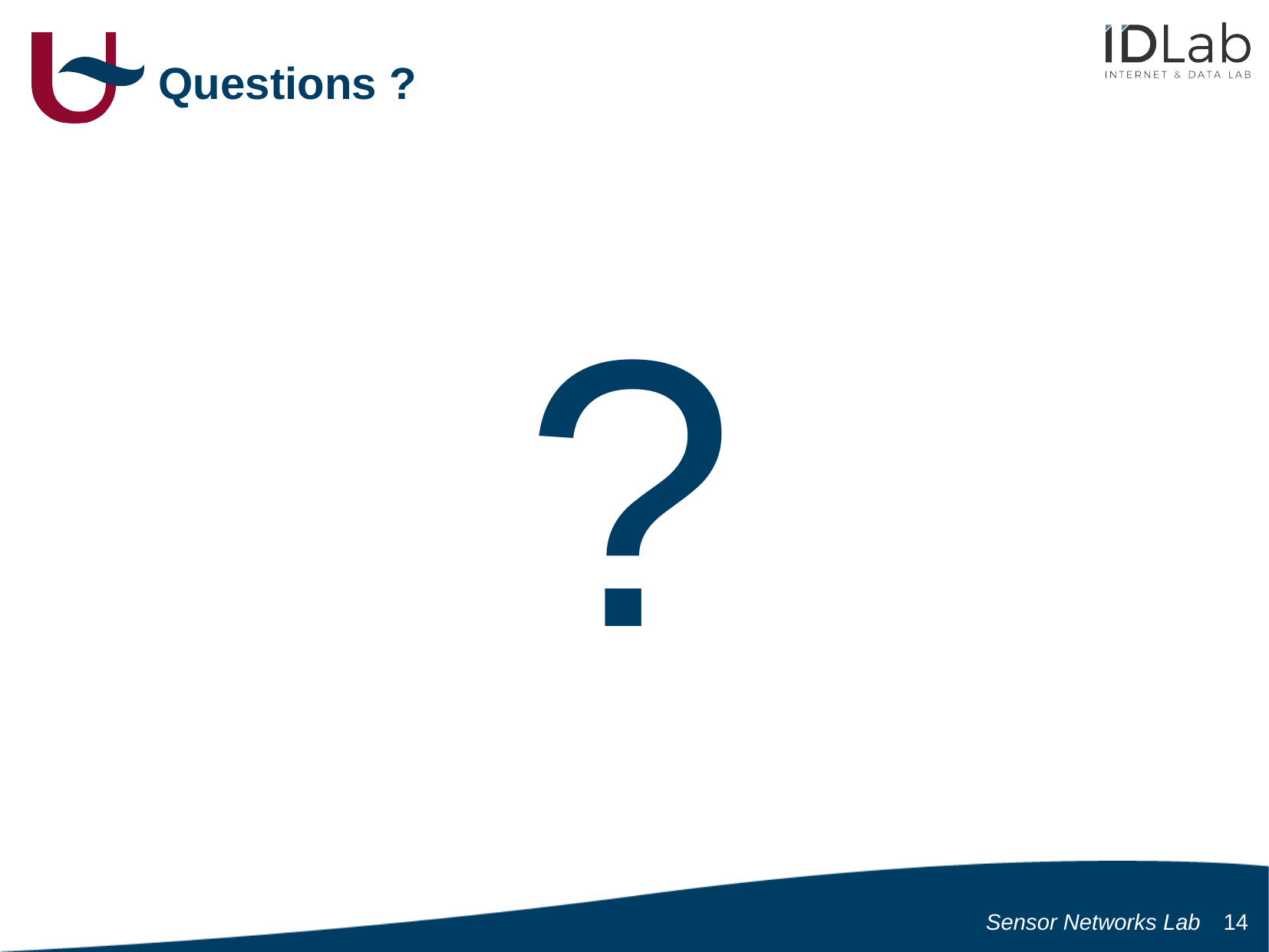

# Questions ?
?
Sensor Networks Lab
14